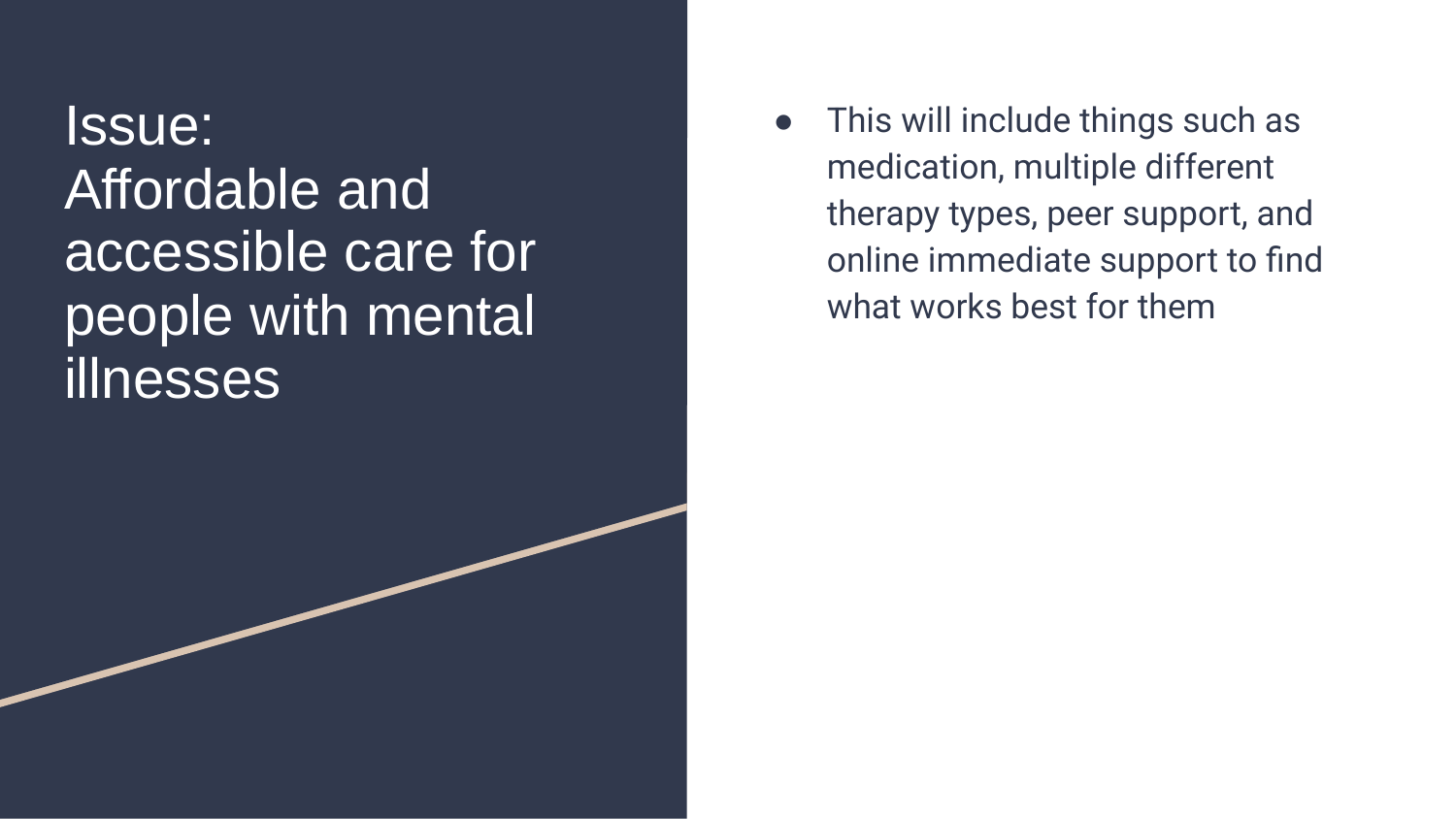

# Issue:
Affordable and accessible care for people with mental illnesses
This will include things such as medication, multiple different therapy types, peer support, and online immediate support to find what works best for them